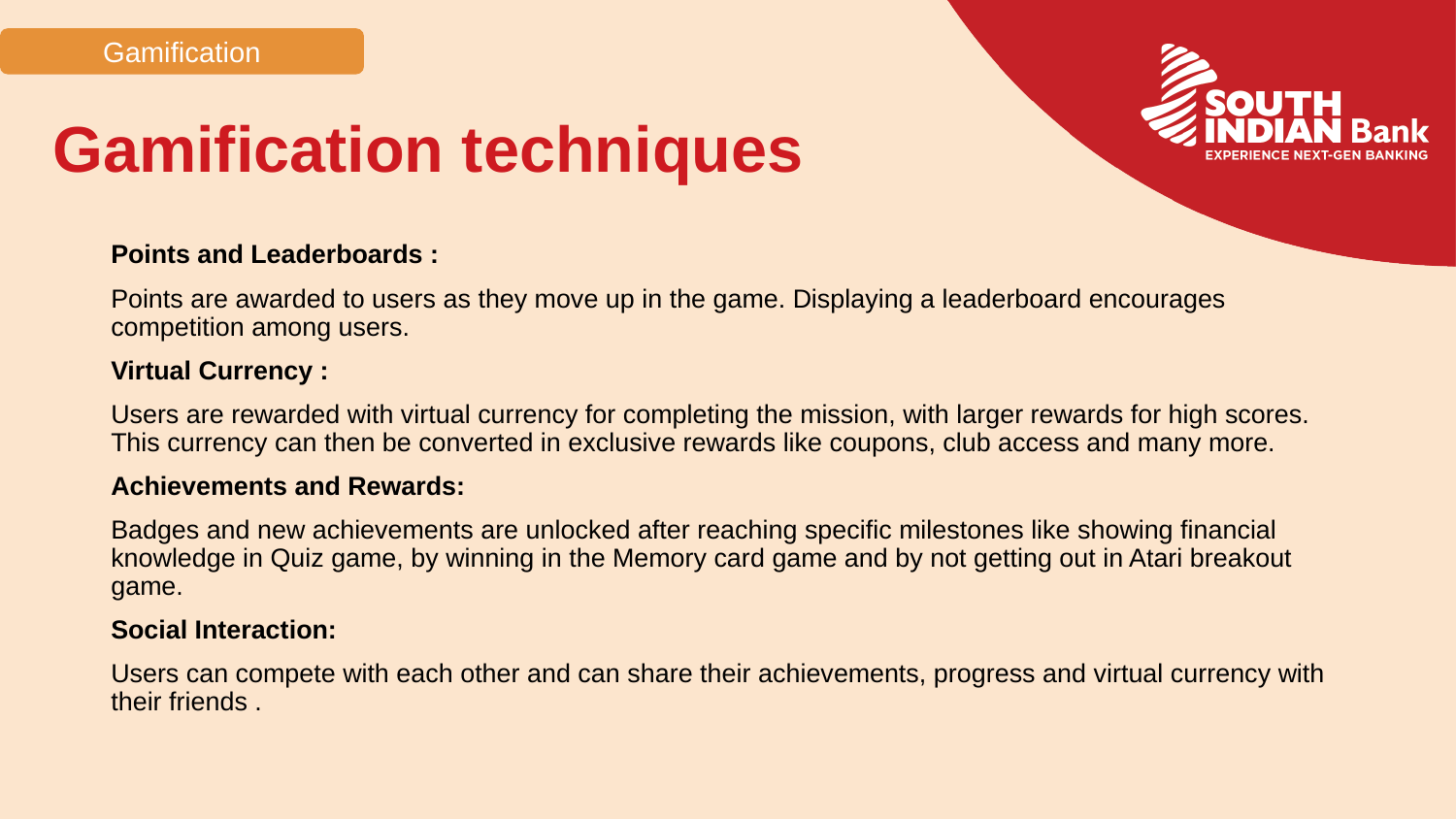

Gamification
# Gamification techniques
Points and Leaderboards :
Points are awarded to users as they move up in the game. Displaying a leaderboard encourages competition among users.
Virtual Currency :
Users are rewarded with virtual currency for completing the mission, with larger rewards for high scores. This currency can then be converted in exclusive rewards like coupons, club access and many more.
Achievements and Rewards:
Badges and new achievements are unlocked after reaching specific milestones like showing financial knowledge in Quiz game, by winning in the Memory card game and by not getting out in Atari breakout game.
Social Interaction:
Users can compete with each other and can share their achievements, progress and virtual currency with their friends .